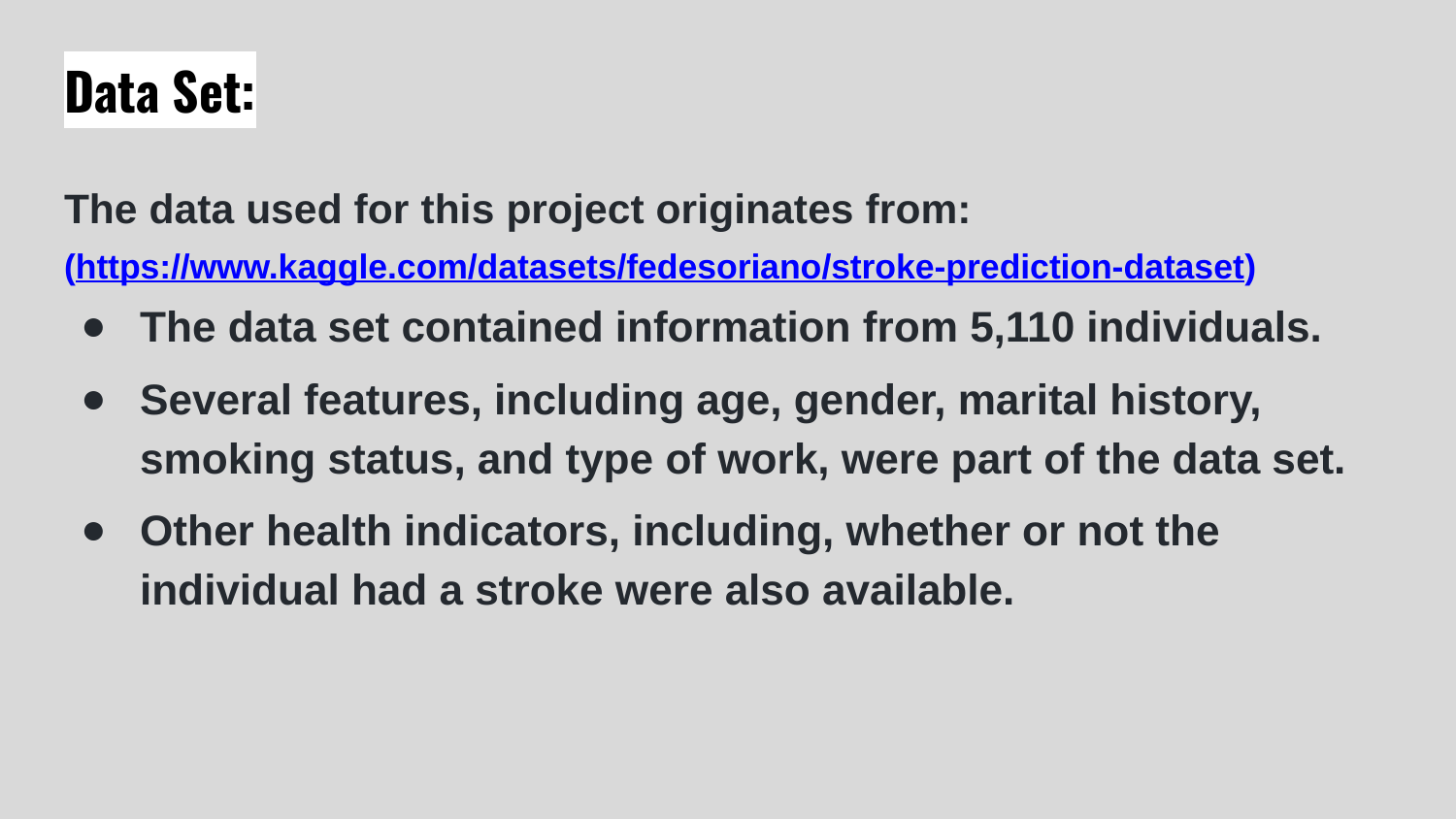

# Data Set:
The data used for this project originates from:
(https://www.kaggle.com/datasets/fedesoriano/stroke-prediction-dataset)
The data set contained information from 5,110 individuals.

Several features, including age, gender, marital history, smoking status, and type of work, were part of the data set.

Other health indicators, including, whether or not the individual had a stroke were also available.